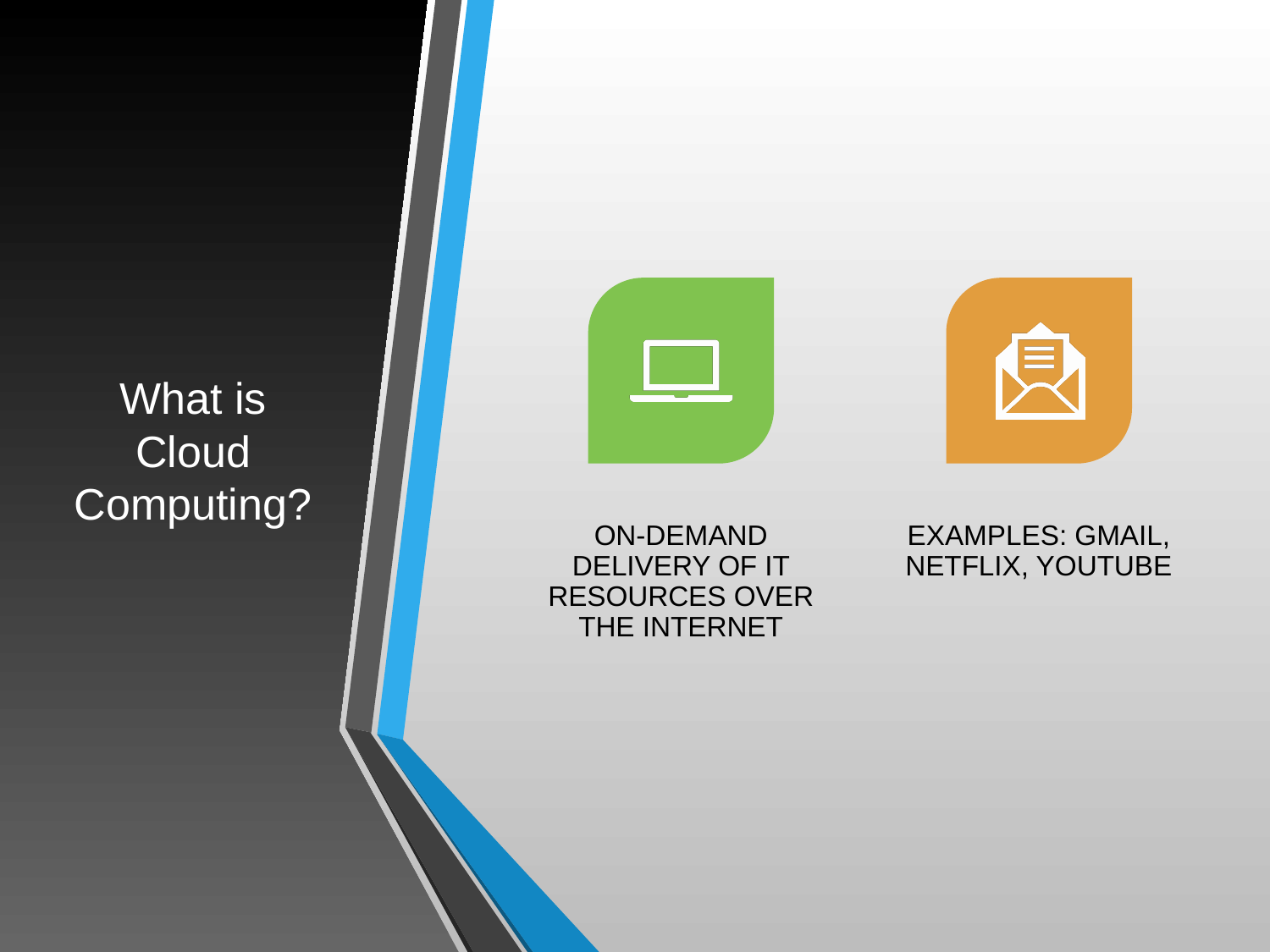

# What is Cloud Computing?
On-demand delivery of IT resources over the Internet
Examples: Gmail, Netflix, YOUTUBE